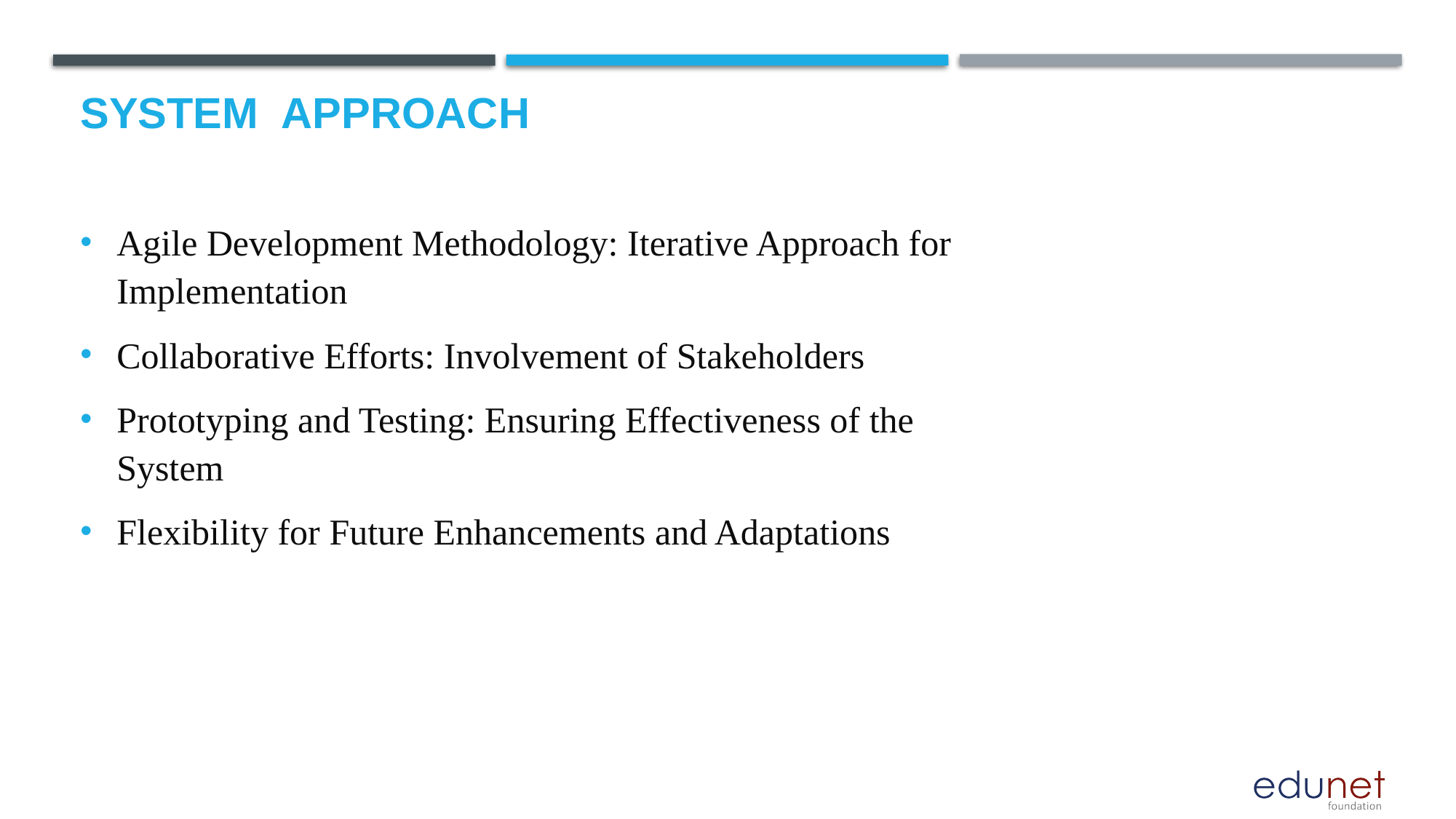

# System  Approach
Agile Development Methodology: Iterative Approach for Implementation
Collaborative Efforts: Involvement of Stakeholders
Prototyping and Testing: Ensuring Effectiveness of the System
Flexibility for Future Enhancements and Adaptations